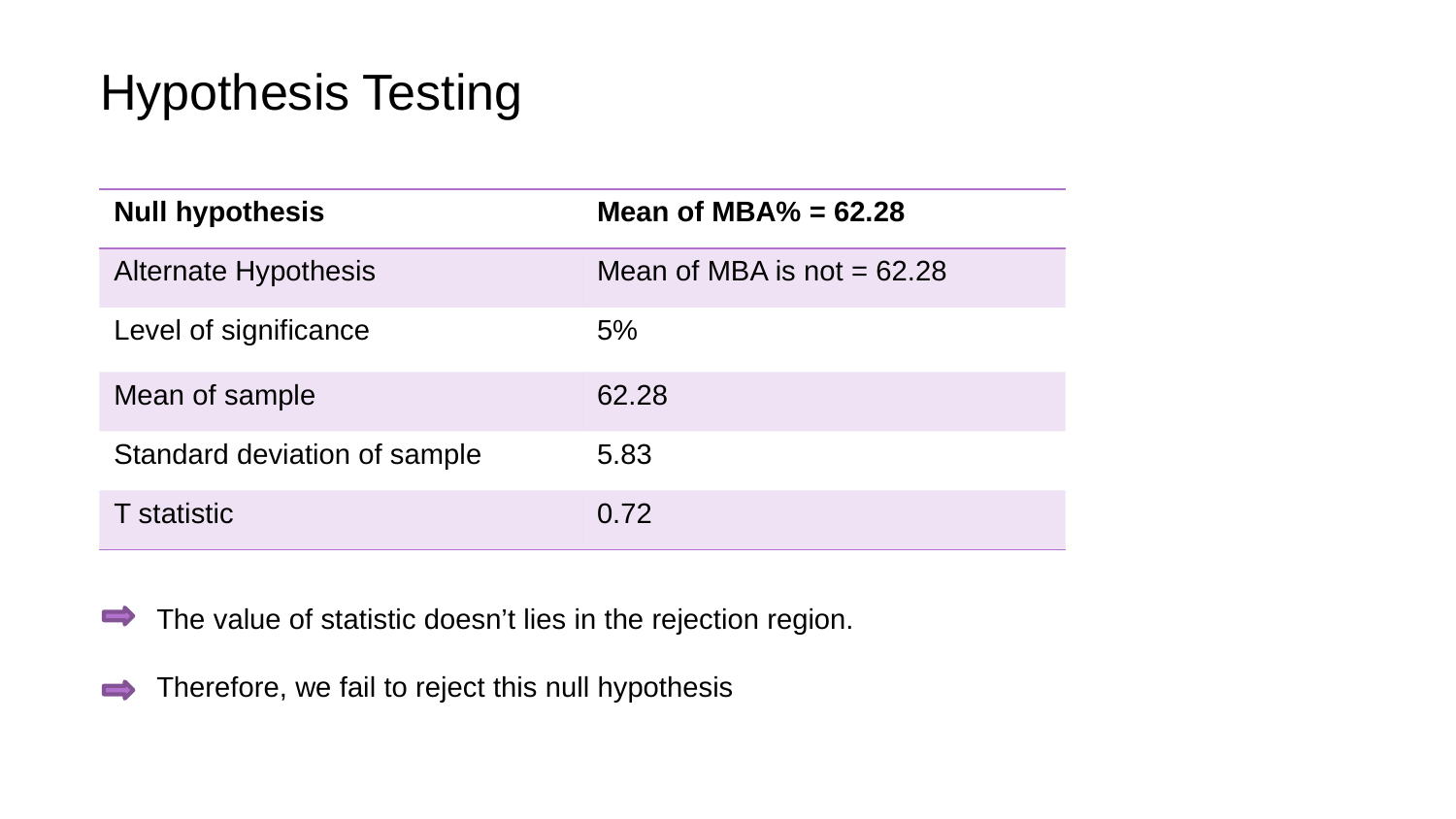

Hypothesis Testing
| Null hypothesis | Mean of MBA% = 62.28 |
| --- | --- |
| Alternate Hypothesis | Mean of MBA is not = 62.28 |
| Level of significance | 5% |
| Mean of sample | 62.28 |
| Standard deviation of sample | 5.83 |
| T statistic | 0.72 |
The value of statistic doesn’t lies in the rejection region.

Therefore, we fail to reject this null hypothesis